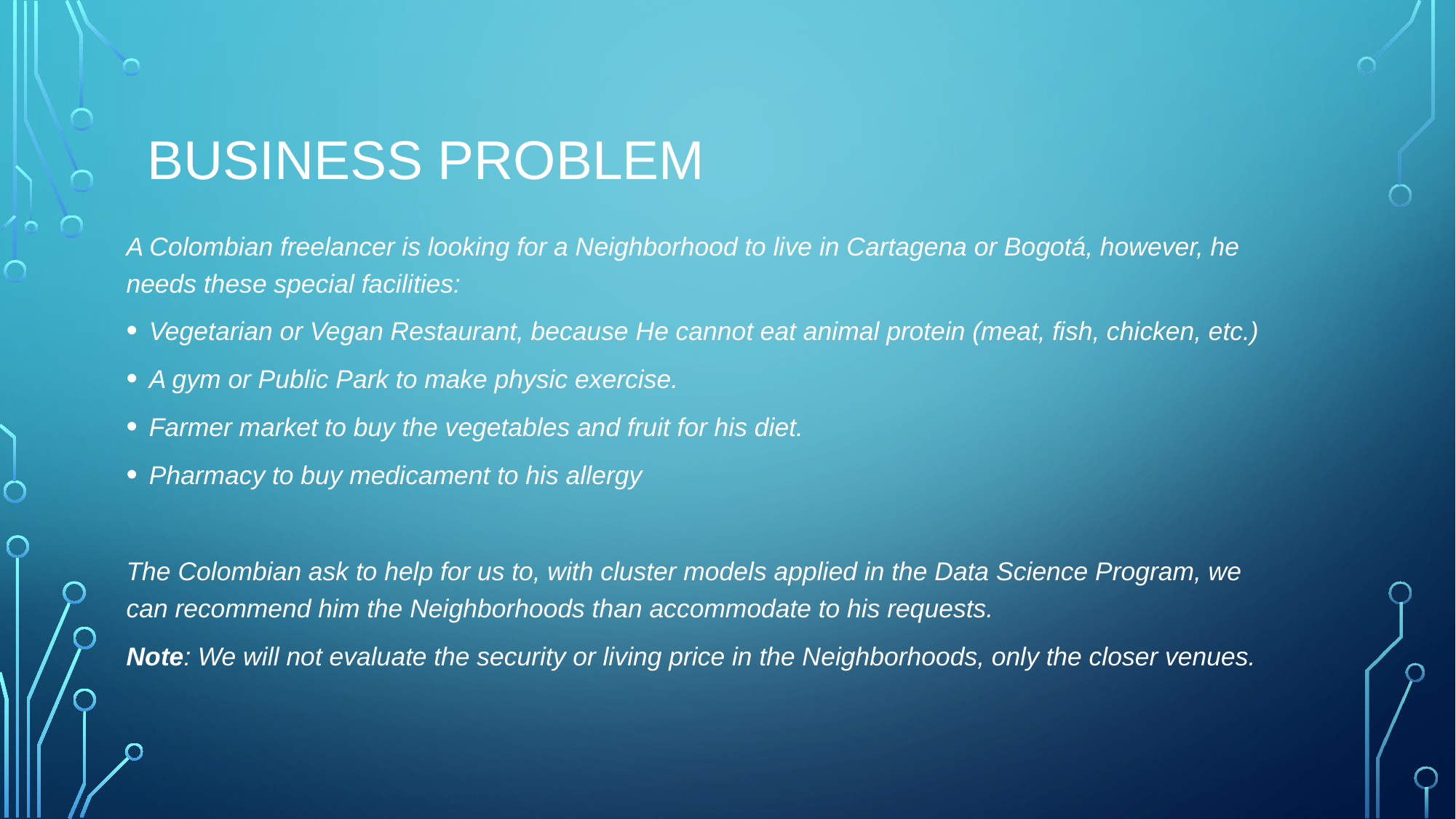

# BUSINESS PROBLEM
A Colombian freelancer is looking for a Neighborhood to live in Cartagena or Bogotá, however, he needs these special facilities:
Vegetarian or Vegan Restaurant, because He cannot eat animal protein (meat, fish, chicken, etc.)
A gym or Public Park to make physic exercise.
Farmer market to buy the vegetables and fruit for his diet.
Pharmacy to buy medicament to his allergy

The Colombian ask to help for us to, with cluster models applied in the Data Science Program, we can recommend him the Neighborhoods than accommodate to his requests.
Note: We will not evaluate the security or living price in the Neighborhoods, only the closer venues.